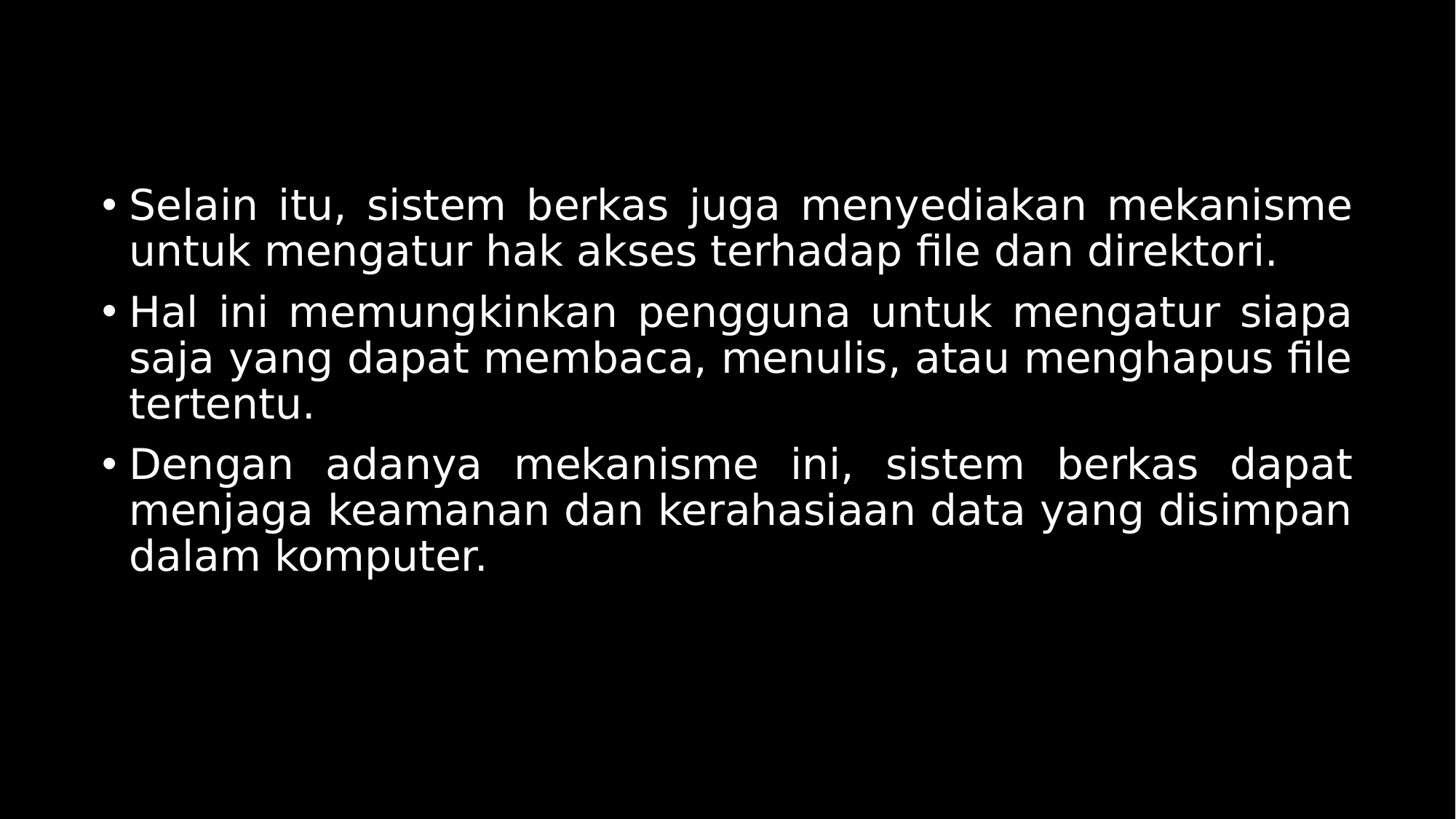

Selain itu, sistem berkas juga menyediakan mekanisme untuk mengatur hak akses terhadap file dan direktori.
Hal ini memungkinkan pengguna untuk mengatur siapa saja yang dapat membaca, menulis, atau menghapus file tertentu.
Dengan adanya mekanisme ini, sistem berkas dapat menjaga keamanan dan kerahasiaan data yang disimpan dalam komputer.